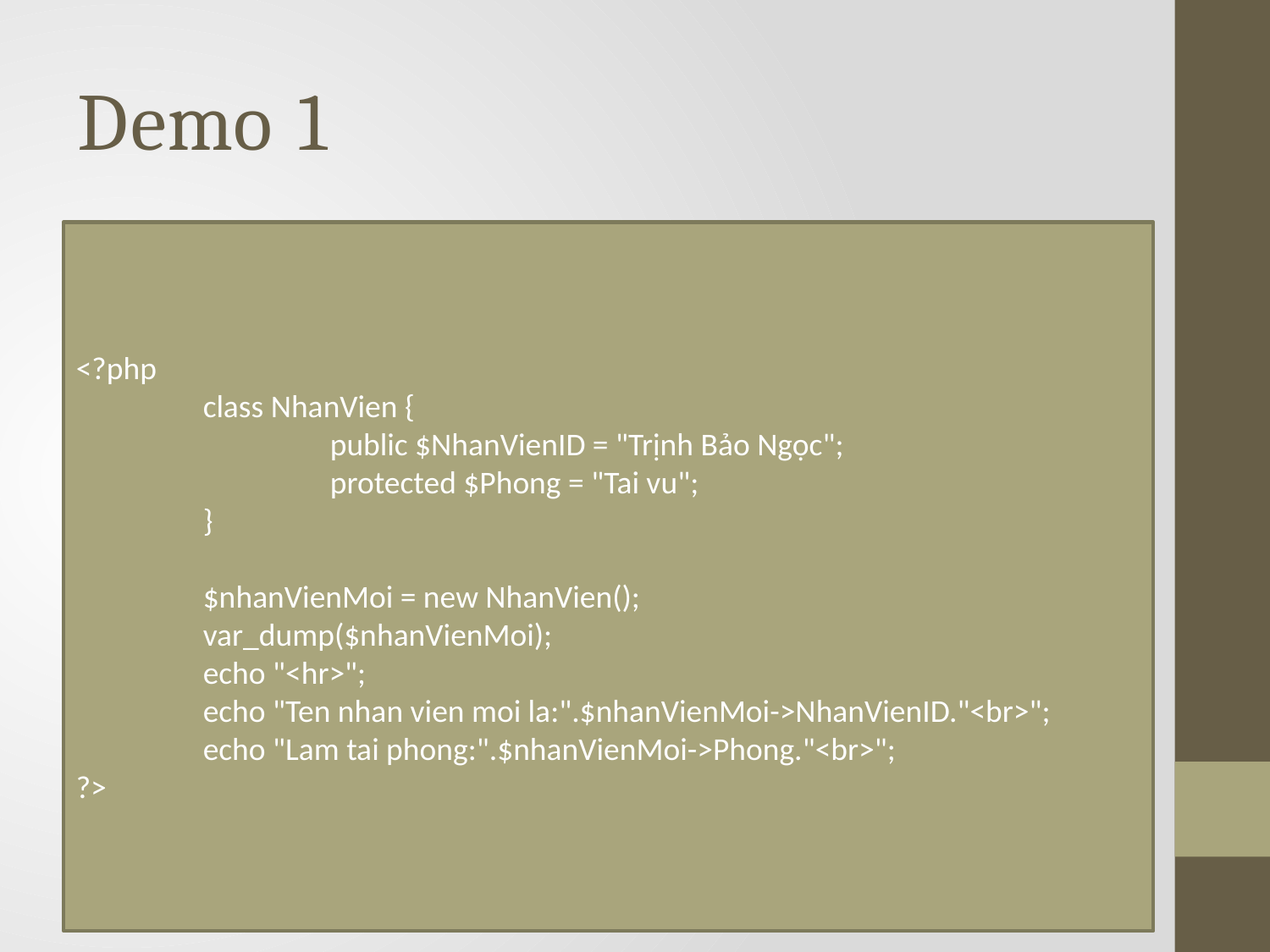

# Demo 1

<?php
	class NhanVien {
		public $NhanVienID = "Trịnh Bảo Ngọc";
		protected $Phong = "Tai vu";
	}

	$nhanVienMoi = new NhanVien();
	var_dump($nhanVienMoi);
	echo "<hr>";
	echo "Ten nhan vien moi la:".$nhanVienMoi->NhanVienID."<br>";
	echo "Lam tai phong:".$nhanVienMoi->Phong."<br>";
?>